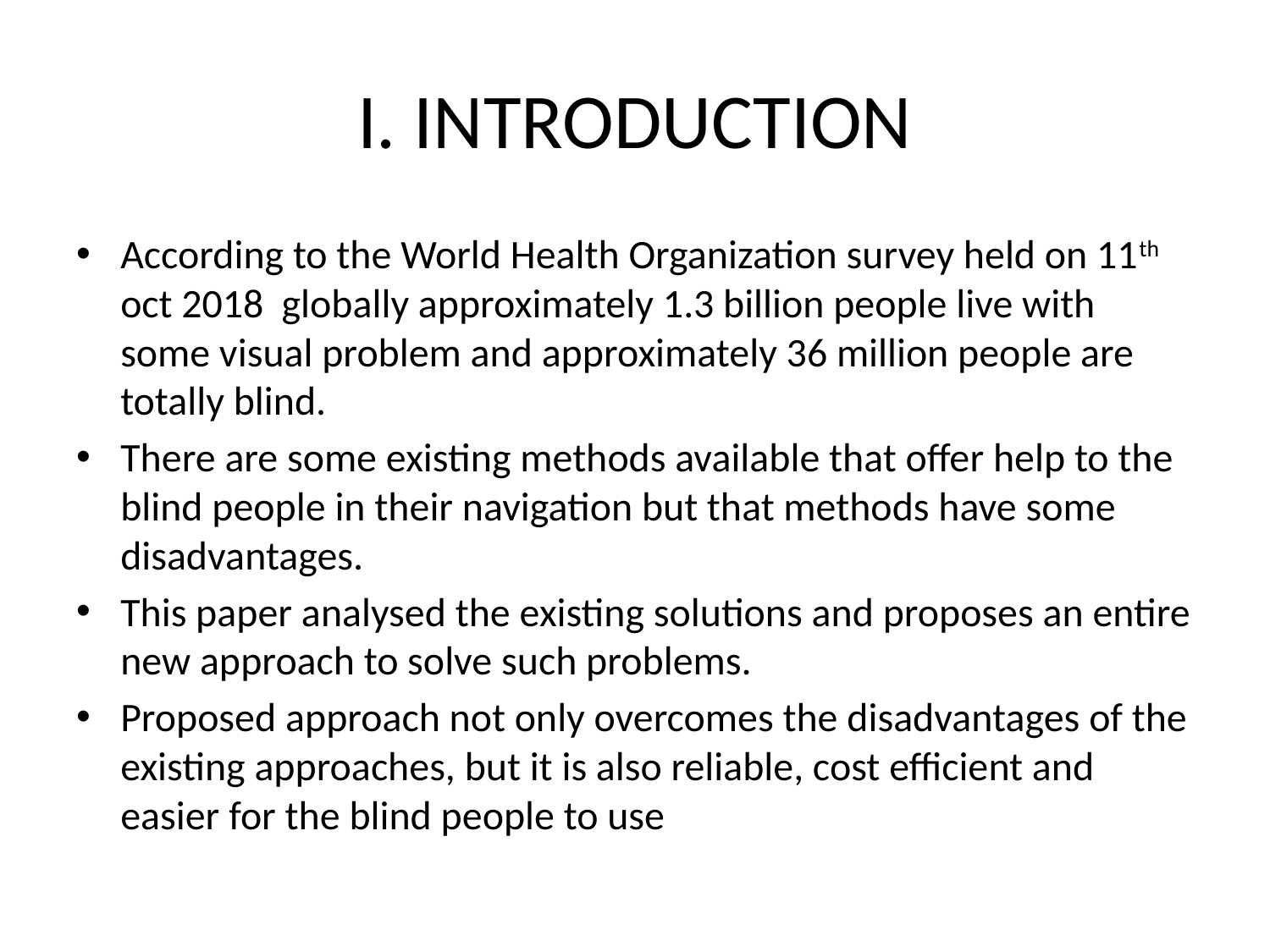

# I. INTRODUCTION
According to the World Health Organization survey held on 11th oct 2018  globally approximately 1.3 billion people live with some visual problem and approximately 36 million people are totally blind.
There are some existing methods available that offer help to the blind people in their navigation but that methods have some disadvantages.
This paper analysed the existing solutions and proposes an entire new approach to solve such problems.
Proposed approach not only overcomes the disadvantages of the existing approaches, but it is also reliable, cost efficient and easier for the blind people to use